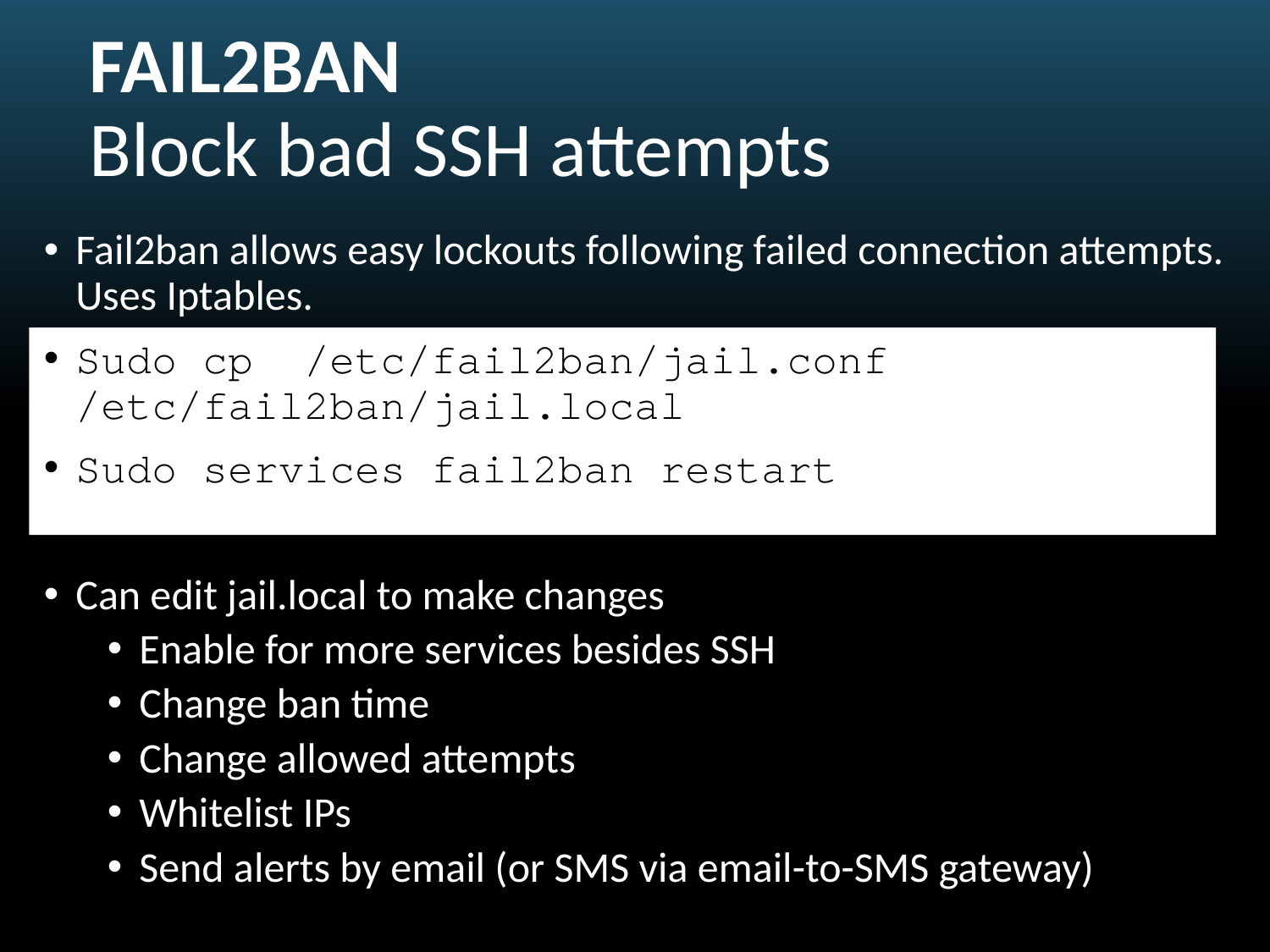

# FAIL2BAN Block bad SSH attempts
Fail2ban allows easy lockouts following failed connection attempts. Uses Iptables.
Sudo cp  /etc/fail2ban/jail.conf  /etc/fail2ban/jail.local
Sudo services fail2ban restart

Can edit jail.local to make changes
Enable for more services besides SSH
Change ban time
Change allowed attempts
Whitelist IPs
Send alerts by email (or SMS via email-to-SMS gateway)